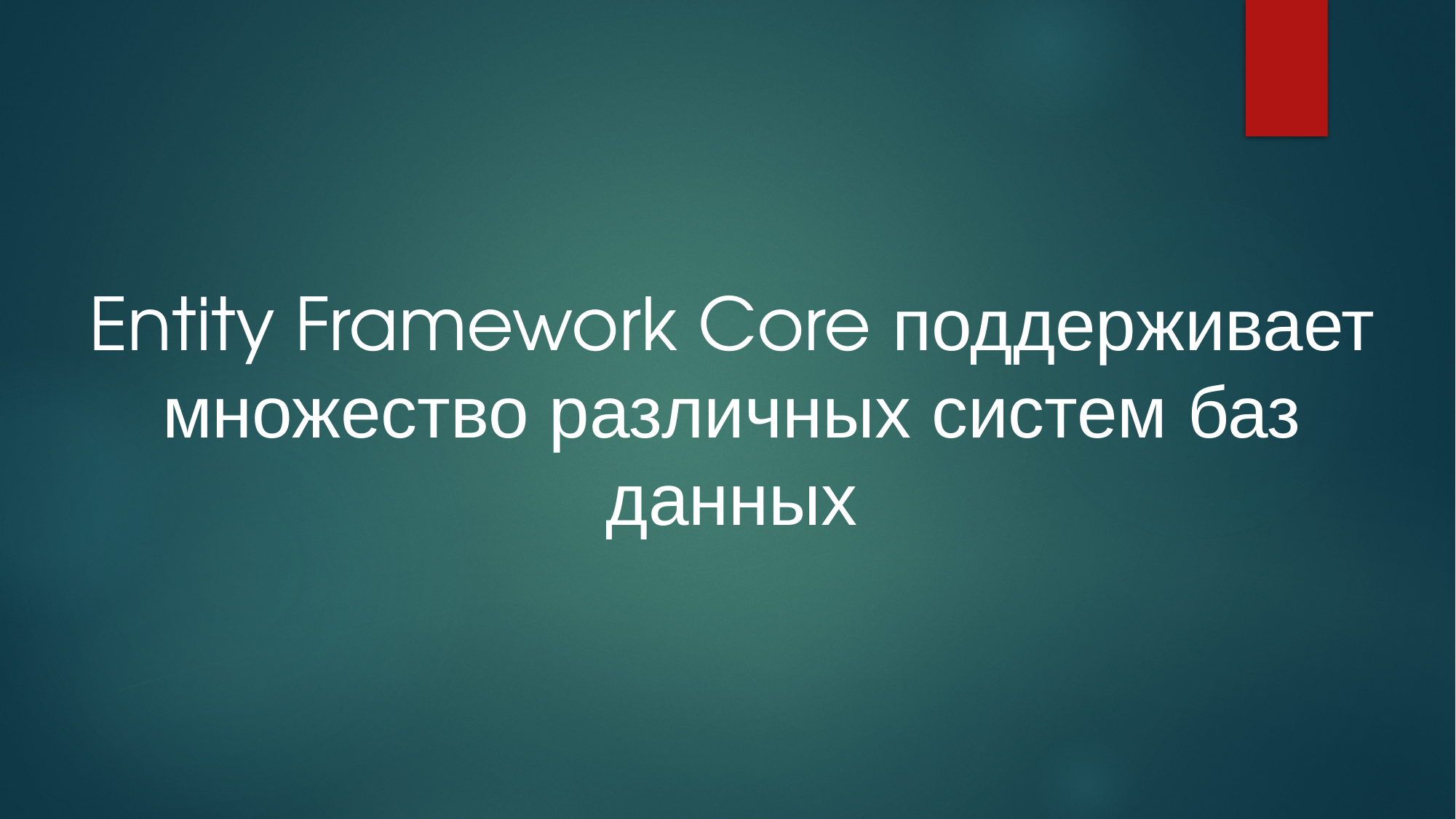

Entity Framework Core поддерживает множество различных систем баз данных